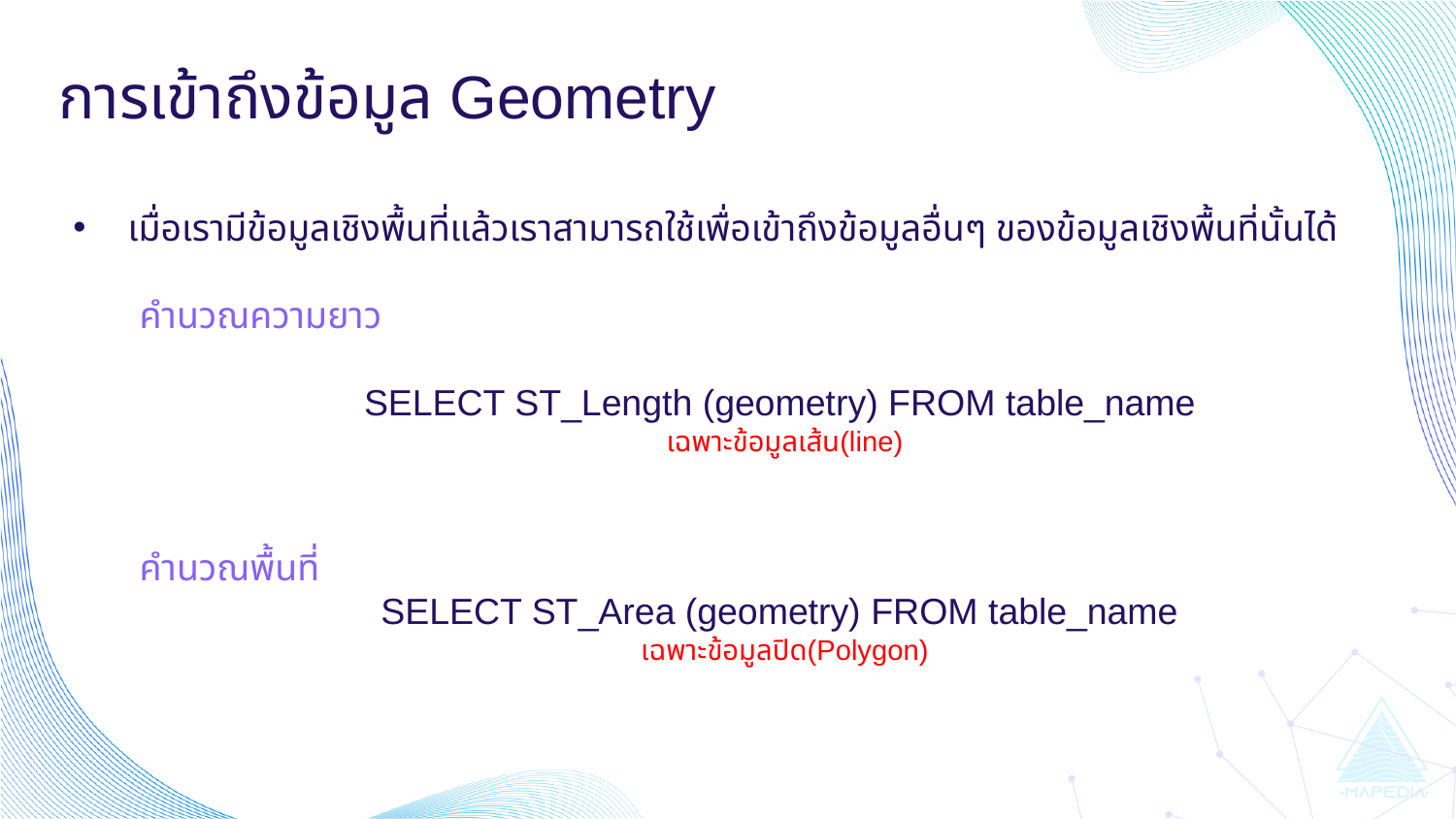

# การเข้าถึงข้อมูล Geometry

เมื่อเรามีข้อมูลเชิงพื้นที่แล้วเราสามารถใช้เพื่อเข้าถึงข้อมูลอื่นๆ ของข้อมูลเชิงพื้นที่นั้นได้

       คำนวณความยาว

SELECT ST_Length (geometry) FROM table_name
เฉพาะข้อมูลเส้น(line)

       คำนวณพื้นที่
SELECT ST_Area (geometry) FROM table_name
เฉพาะข้อมูลปิด(Polygon)